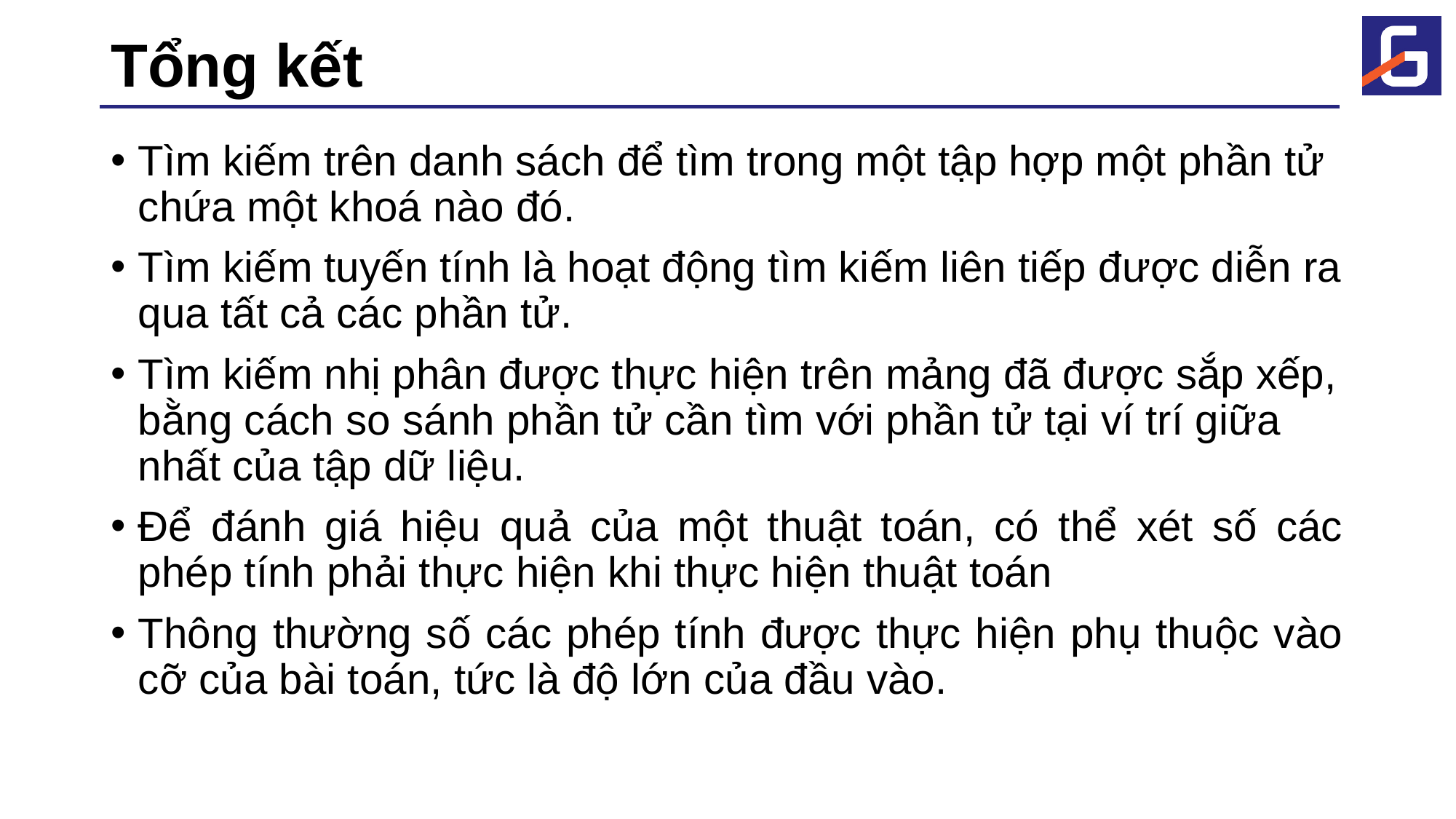

# Tổng kết
Tìm kiếm trên danh sách để tìm trong một tập hợp một phần tử chứa một khoá nào đó.
Tìm kiếm tuyến tính là hoạt động tìm kiếm liên tiếp được diễn ra qua tất cả các phần tử.
Tìm kiếm nhị phân được thực hiện trên mảng đã được sắp xếp, bằng cách so sánh phần tử cần tìm với phần tử tại ví trí giữa nhất của tập dữ liệu.
Để đánh giá hiệu quả của một thuật toán, có thể xét số các phép tính phải thực hiện khi thực hiện thuật toán
Thông thường số các phép tính được thực hiện phụ thuộc vào cỡ của bài toán, tức là độ lớn của đầu vào.